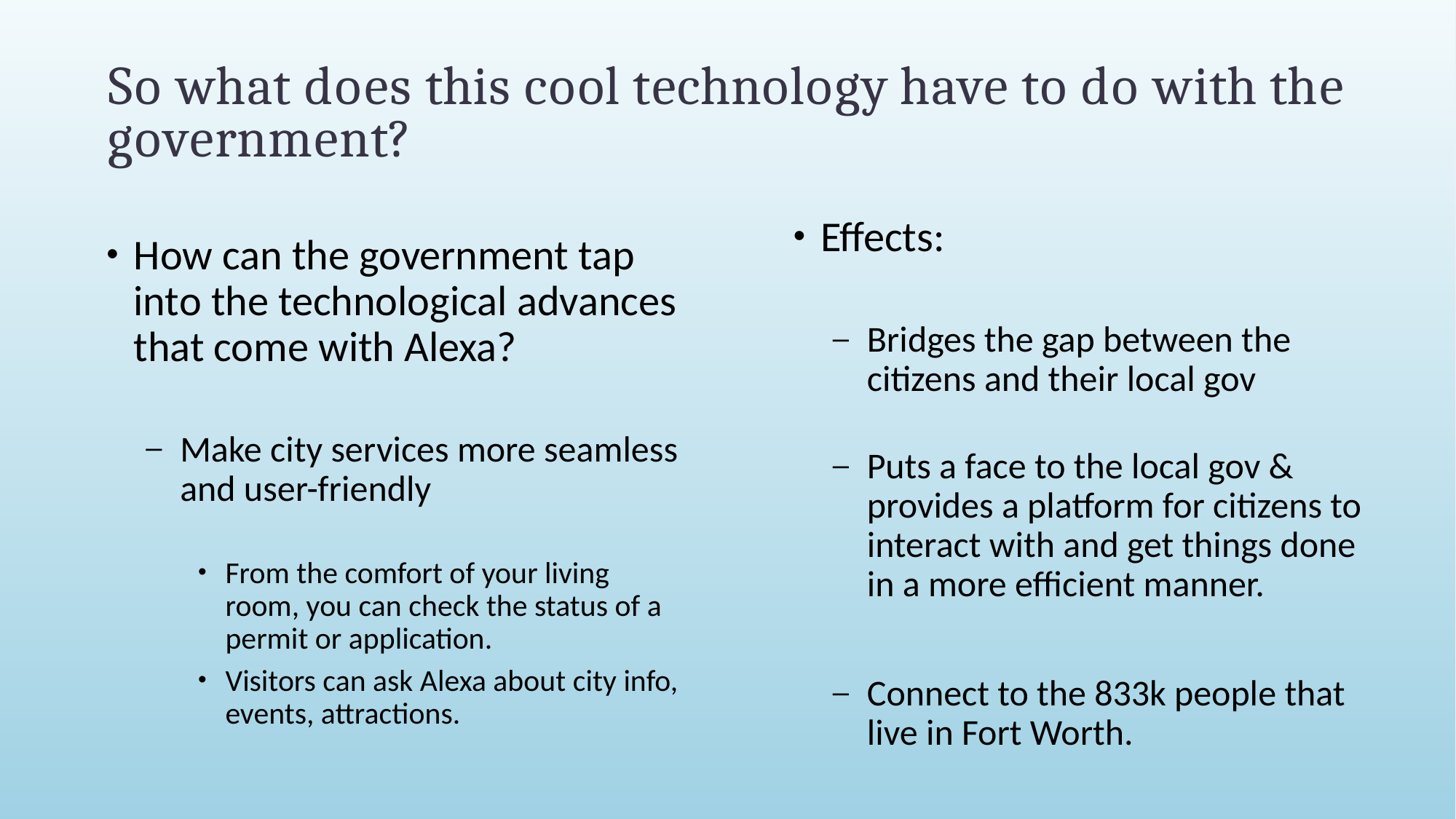

# So what does this cool technology have to do with the government?
Effects:
Bridges the gap between the citizens and their local gov
Puts a face to the local gov & provides a platform for citizens to interact with and get things done in a more efficient manner.

Connect to the 833k people that live in Fort Worth.
How can the government tap into the technological advances that come with Alexa?
Make city services more seamless and user-friendly
From the comfort of your living room, you can check the status of a permit or application.
Visitors can ask Alexa about city info, events, attractions.